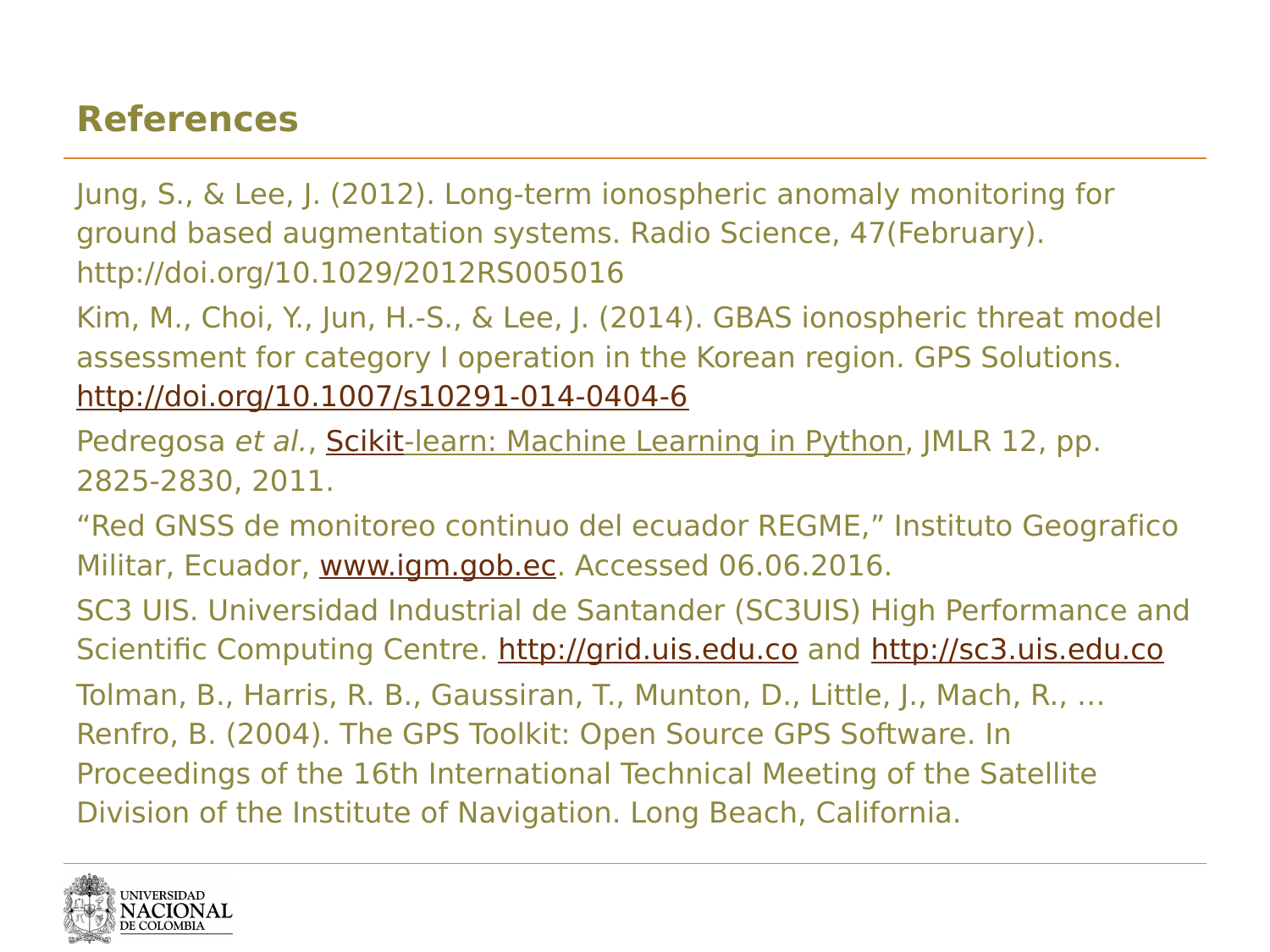

# References
Jung, S., & Lee, J. (2012). Long-term ionospheric anomaly monitoring for ground based augmentation systems. Radio Science, 47(February). http://doi.org/10.1029/2012RS005016
Kim, M., Choi, Y., Jun, H.-S., & Lee, J. (2014). GBAS ionospheric threat model assessment for category I operation in the Korean region. GPS Solutions. http://doi.org/10.1007/s10291-014-0404-6
Pedregosa et al., Scikit-learn: Machine Learning in Python, JMLR 12, pp. 2825-2830, 2011.
“Red GNSS de monitoreo continuo del ecuador REGME,” Instituto Geografico Militar, Ecuador, www.igm.gob.ec. Accessed 06.06.2016.
SC3 UIS. Universidad Industrial de Santander (SC3UIS) High Performance and Scientific Computing Centre. http://grid.uis.edu.co and http://sc3.uis.edu.co
Tolman, B., Harris, R. B., Gaussiran, T., Munton, D., Little, J., Mach, R., … Renfro, B. (2004). The GPS Toolkit: Open Source GPS Software. In Proceedings of the 16th International Technical Meeting of the Satellite Division of the Institute of Navigation. Long Beach, California.